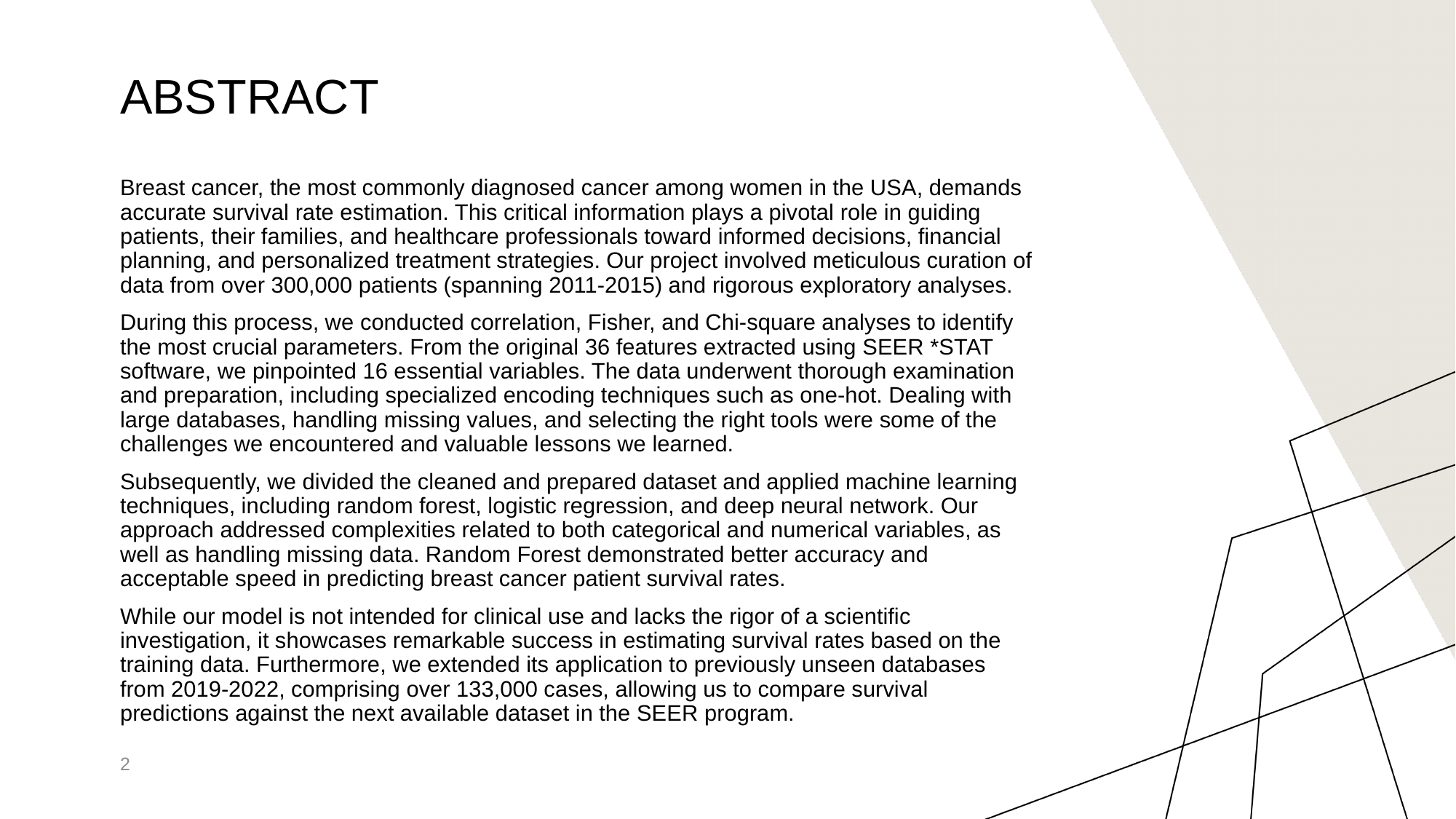

# Abstract
Breast cancer, the most commonly diagnosed cancer among women in the USA, demands accurate survival rate estimation. This critical information plays a pivotal role in guiding patients, their families, and healthcare professionals toward informed decisions, financial planning, and personalized treatment strategies. Our project involved meticulous curation of data from over 300,000 patients (spanning 2011-2015) and rigorous exploratory analyses.
During this process, we conducted correlation, Fisher, and Chi-square analyses to identify the most crucial parameters. From the original 36 features extracted using SEER *STAT software, we pinpointed 16 essential variables. The data underwent thorough examination and preparation, including specialized encoding techniques such as one-hot. Dealing with large databases, handling missing values, and selecting the right tools were some of the challenges we encountered and valuable lessons we learned.
Subsequently, we divided the cleaned and prepared dataset and applied machine learning techniques, including random forest, logistic regression, and deep neural network. Our approach addressed complexities related to both categorical and numerical variables, as well as handling missing data. Random Forest demonstrated better accuracy and acceptable speed in predicting breast cancer patient survival rates.
While our model is not intended for clinical use and lacks the rigor of a scientific investigation, it showcases remarkable success in estimating survival rates based on the training data. Furthermore, we extended its application to previously unseen databases from 2019-2022, comprising over 133,000 cases, allowing us to compare survival predictions against the next available dataset in the SEER program.
2